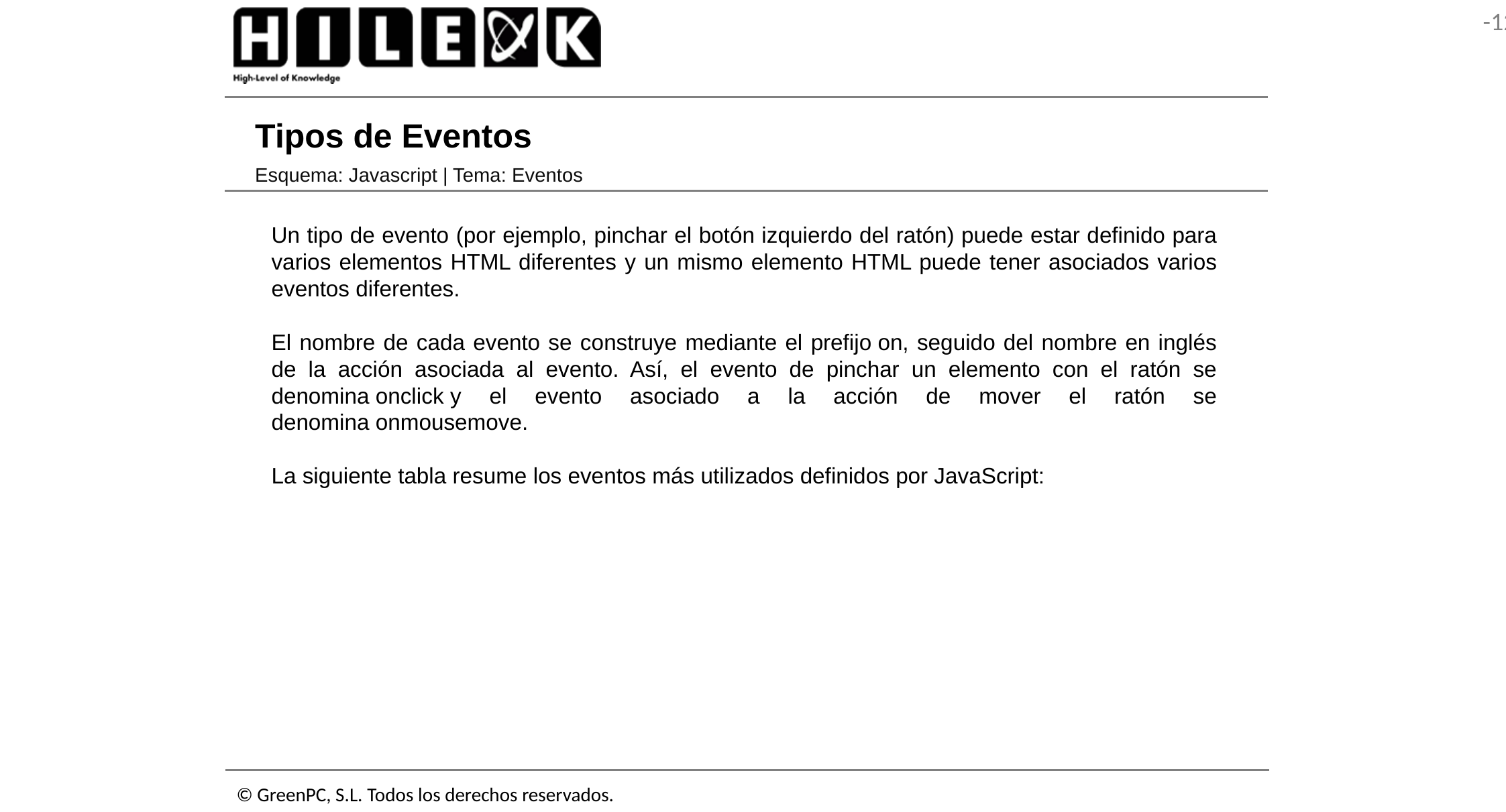

# Tipos de Eventos
Esquema: Javascript | Tema: Eventos
Un tipo de evento (por ejemplo, pinchar el botón izquierdo del ratón) puede estar definido para varios elementos HTML diferentes y un mismo elemento HTML puede tener asociados varios eventos diferentes.

El nombre de cada evento se construye mediante el prefijo on, seguido del nombre en inglés de la acción asociada al evento. Así, el evento de pinchar un elemento con el ratón se denomina onclick y el evento asociado a la acción de mover el ratón se denomina onmousemove.

La siguiente tabla resume los eventos más utilizados definidos por JavaScript: